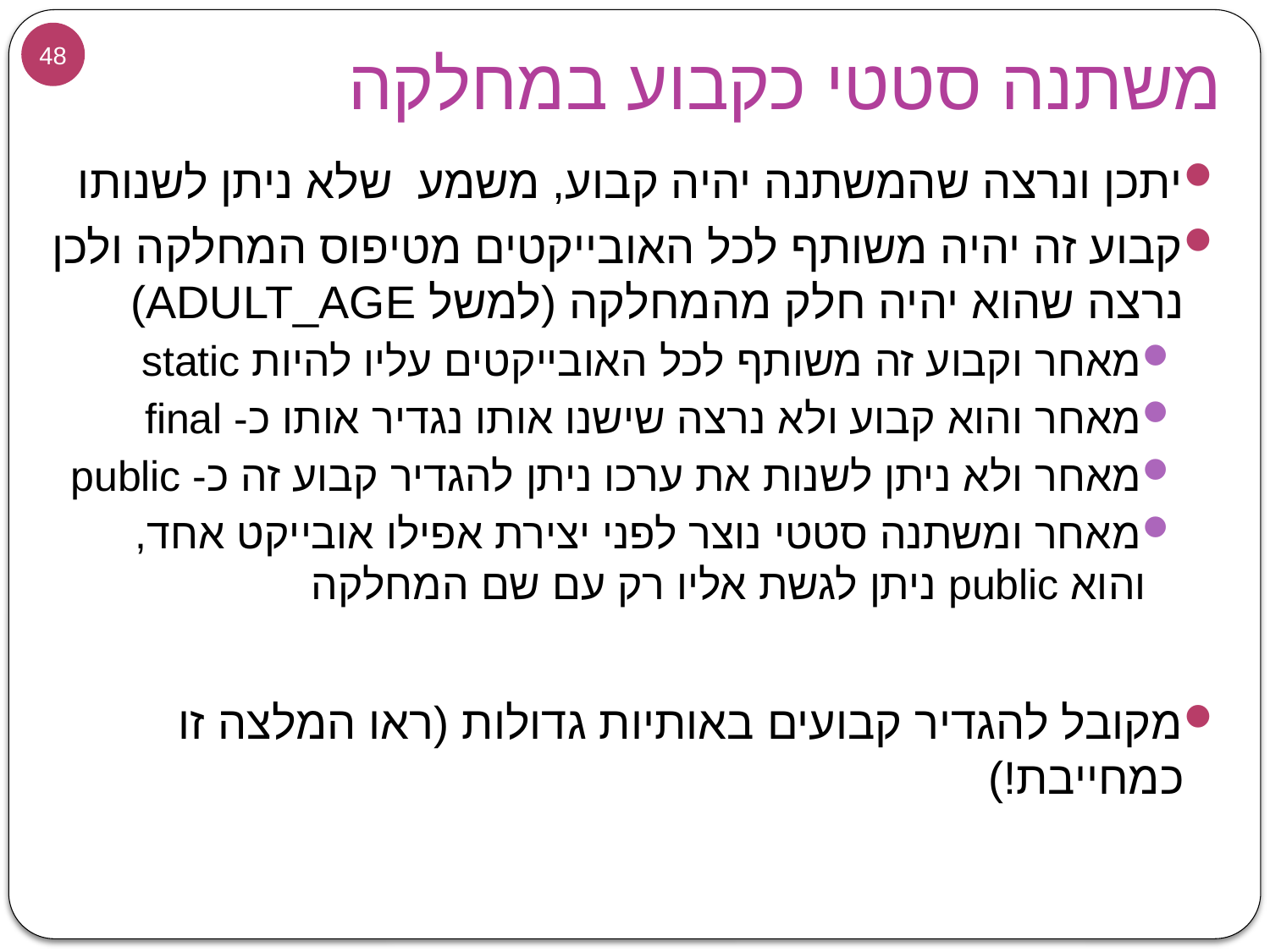

48
# משתנה סטטי כקבוע במחלקה
יתכן ונרצה שהמשתנה יהיה קבוע, משמע  שלא ניתן לשנותו
קבוע זה יהיה משותף לכל האובייקטים מטיפוס המחלקה ולכן נרצה שהוא יהיה חלק מהמחלקה (למשל ADULT_AGE)
מאחר וקבוע זה משותף לכל האובייקטים עליו להיות static
מאחר והוא קבוע ולא נרצה שישנו אותו נגדיר אותו כ- final
מאחר ולא ניתן לשנות את ערכו ניתן להגדיר קבוע זה כ- public
מאחר ומשתנה סטטי נוצר לפני יצירת אפילו אובייקט אחד,  והוא public ניתן לגשת אליו רק עם שם המחלקה

מקובל להגדיר קבועים באותיות גדולות (ראו המלצה זו כמחייבת!)